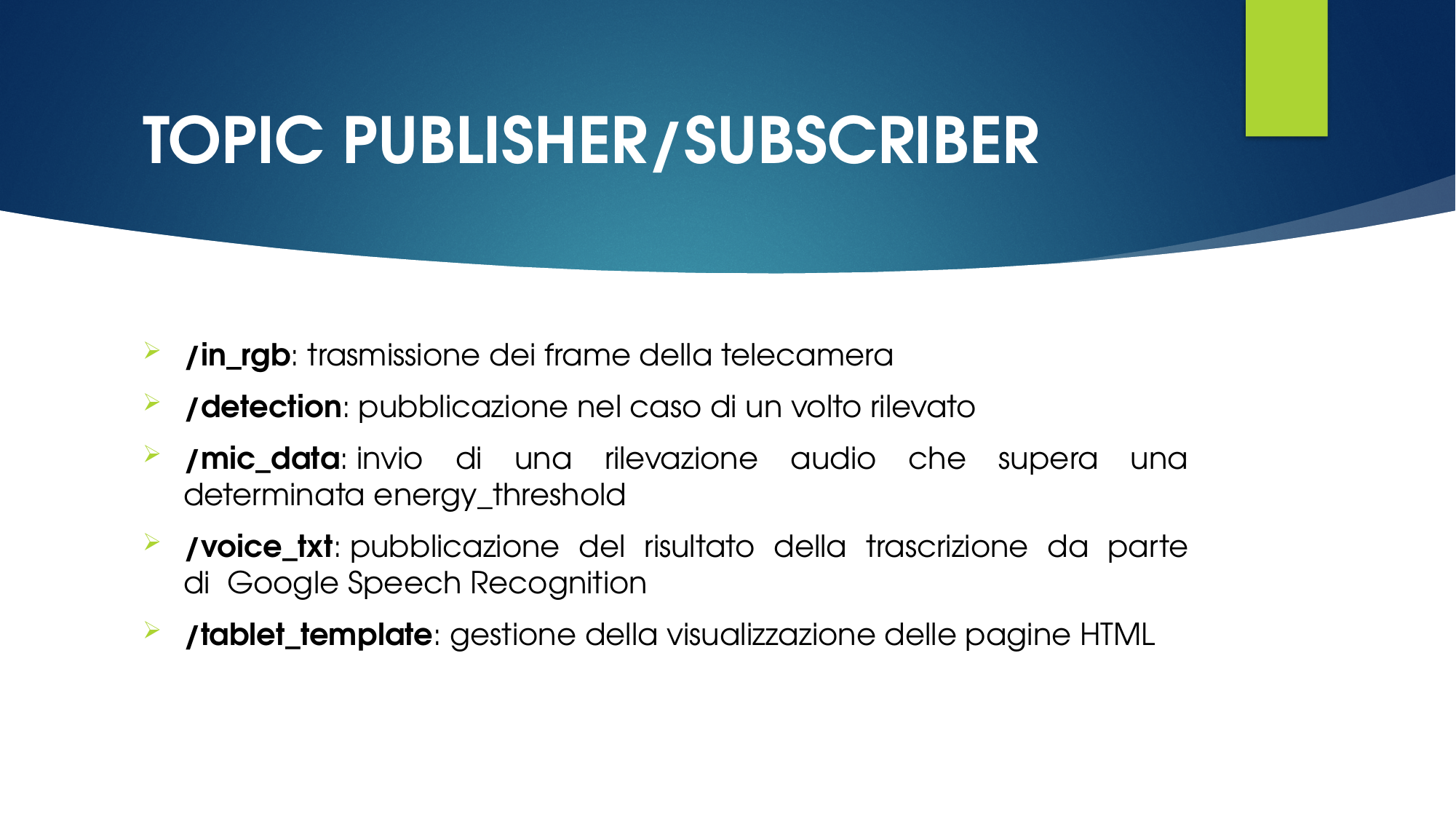

# TOPIC PUBLISHER/SUBSCRIBER

/in_rgb: trasmissione dei frame della telecamera
/detection: pubblicazione nel caso di un volto rilevato
/mic_data: invio di una rilevazione audio che supera una determinata energy_threshold
/voice_txt: pubblicazione del risultato della trascrizione da parte di  Google Speech Recognition
/tablet_template: gestione della visualizzazione delle pagine HTML